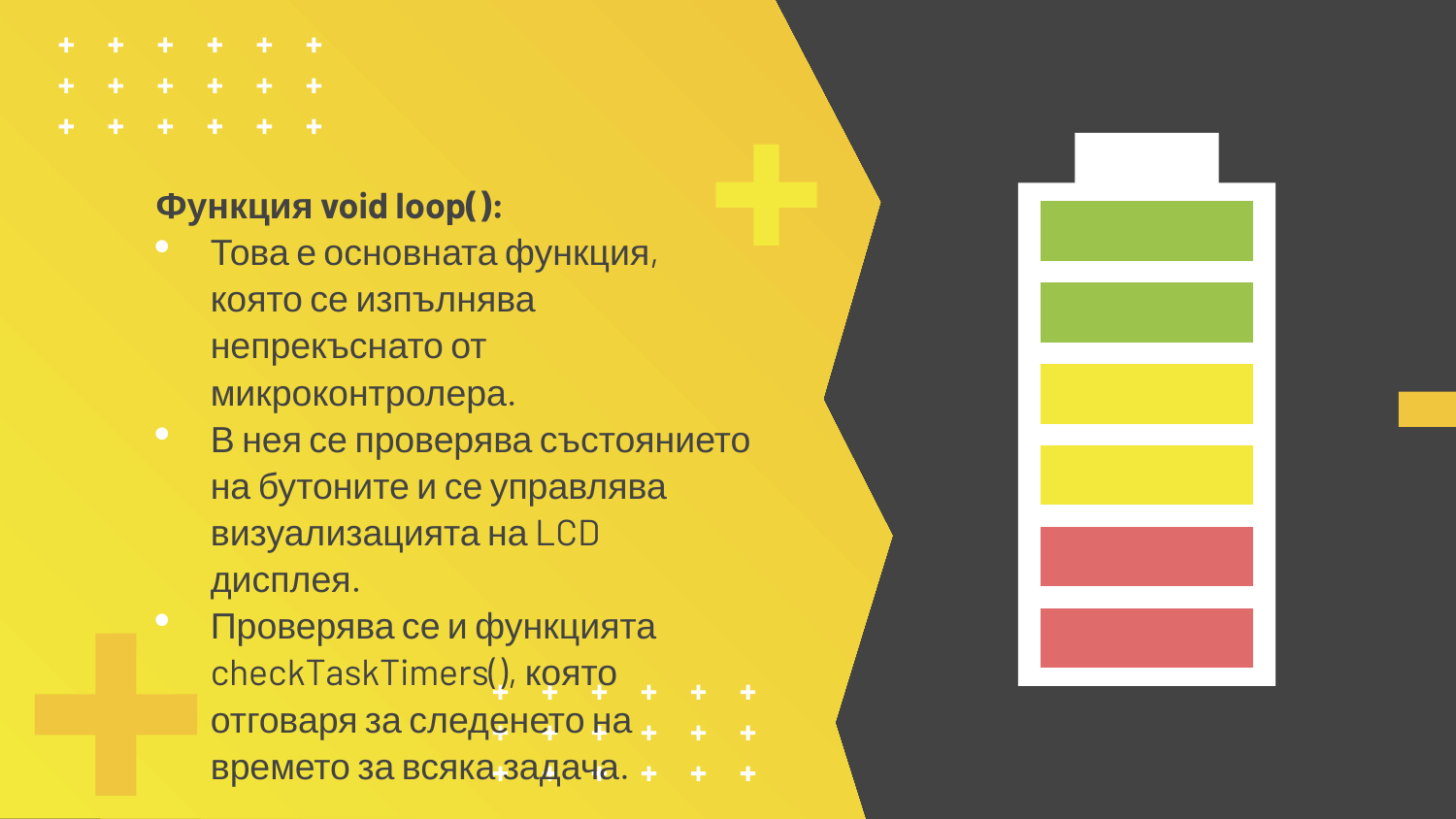

Функция void loop():
Това е основната функция, която се изпълнява непрекъснато от микроконтролера.
В нея се проверява състоянието на бутоните и се управлява визуализацията на LCD дисплея.
Проверява се и функцията checkTaskTimers(), която отговаря за следенето на времето за всяка задача.

#